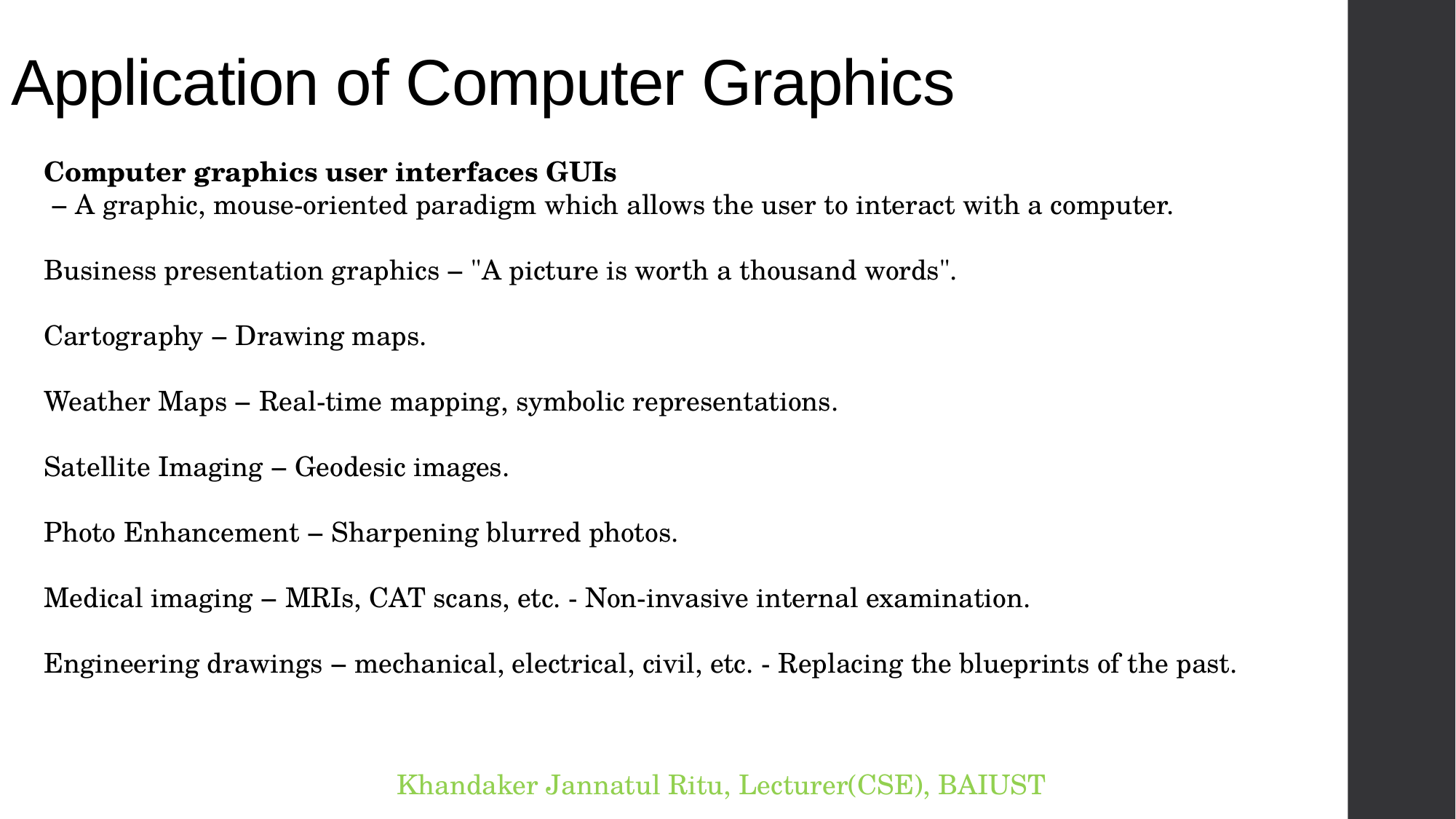

# Application of Computer Graphics
Computer graphics user interfaces GUIs
 − A graphic, mouse-oriented paradigm which allows the user to interact with a computer.

Business presentation graphics − "A picture is worth a thousand words".

Cartography − Drawing maps.

Weather Maps − Real-time mapping, symbolic representations.

Satellite Imaging − Geodesic images.

Photo Enhancement − Sharpening blurred photos.

Medical imaging − MRIs, CAT scans, etc. - Non-invasive internal examination.

Engineering drawings − mechanical, electrical, civil, etc. - Replacing the blueprints of the past.
Khandaker Jannatul Ritu, Lecturer(CSE), BAIUST